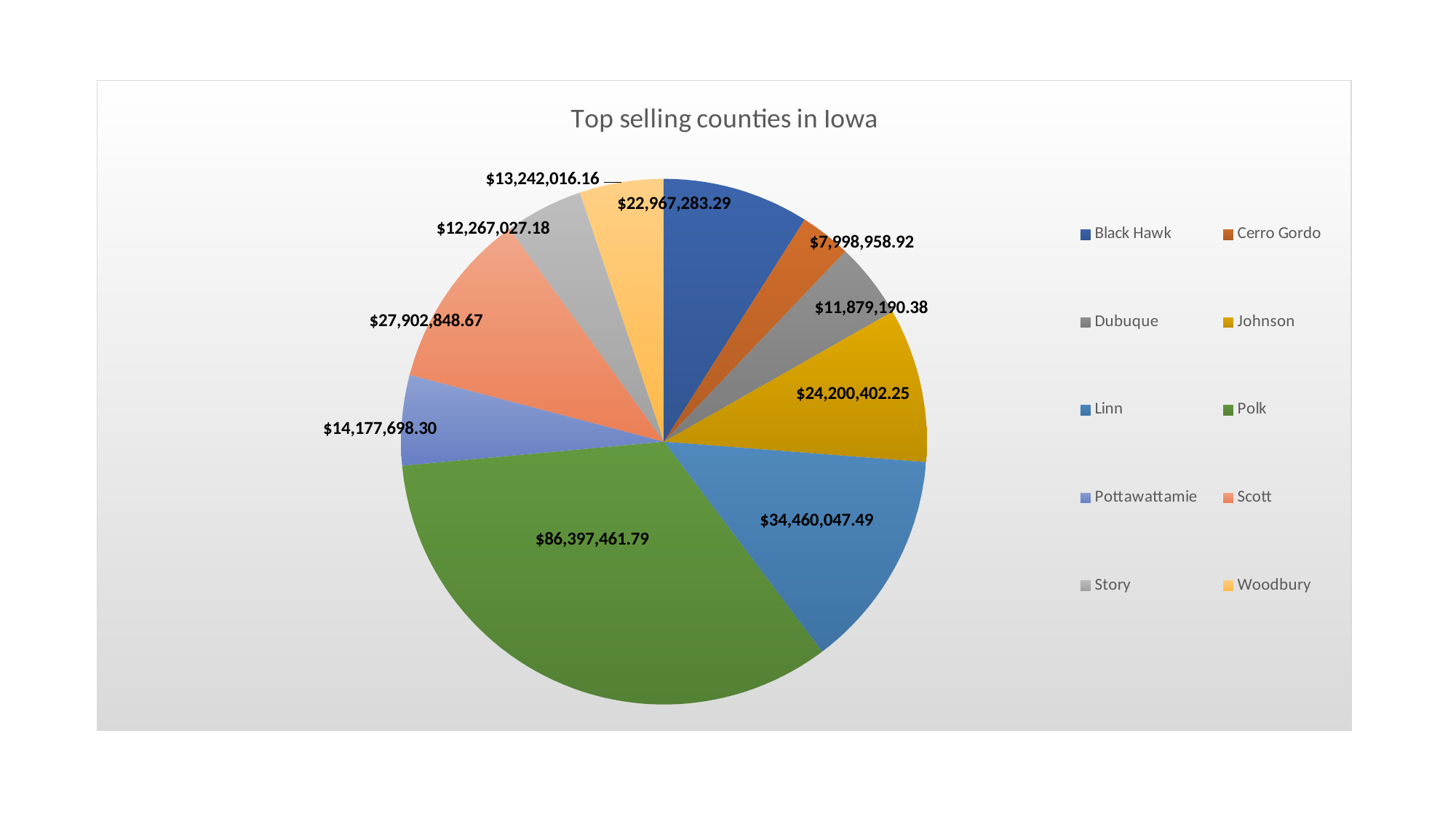

### Chart: Top selling counties in Iowa

| Category | Total |
|---|---|
| Black Hawk | 22967283.29 |
| Cerro Gordo | 7998958.92 |
| Dubuque | 11879190.38 |
| Johnson | 24200402.25 |
| Linn | 34460047.49 |
| Polk | 86397461.79 |
| Pottawattamie | 14177698.3 |
| Scott | 27902848.67 |
| Story | 12267027.18 |
| Woodbury | 13242016.16 |